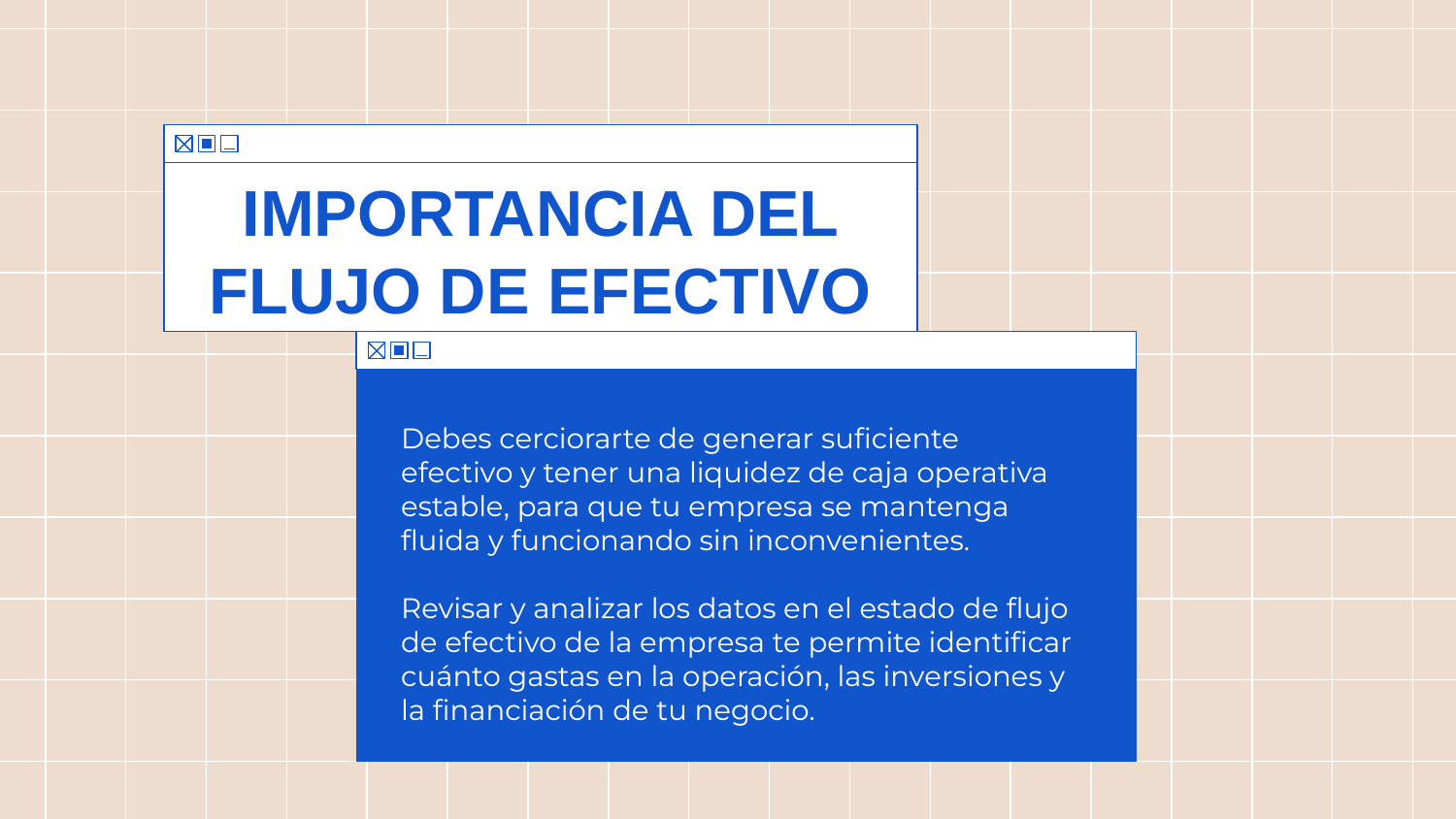

# IMPORTANCIA DEL FLUJO DE EFECTIVO

Debes cerciorarte de generar suficiente efectivo y tener una liquidez de caja operativa estable, para que tu empresa se mantenga fluida y funcionando sin inconvenientes.

Revisar y analizar los datos en el estado de flujo de efectivo de la empresa te permite identificar cuánto gastas en la operación, las inversiones y la financiación de tu negocio.